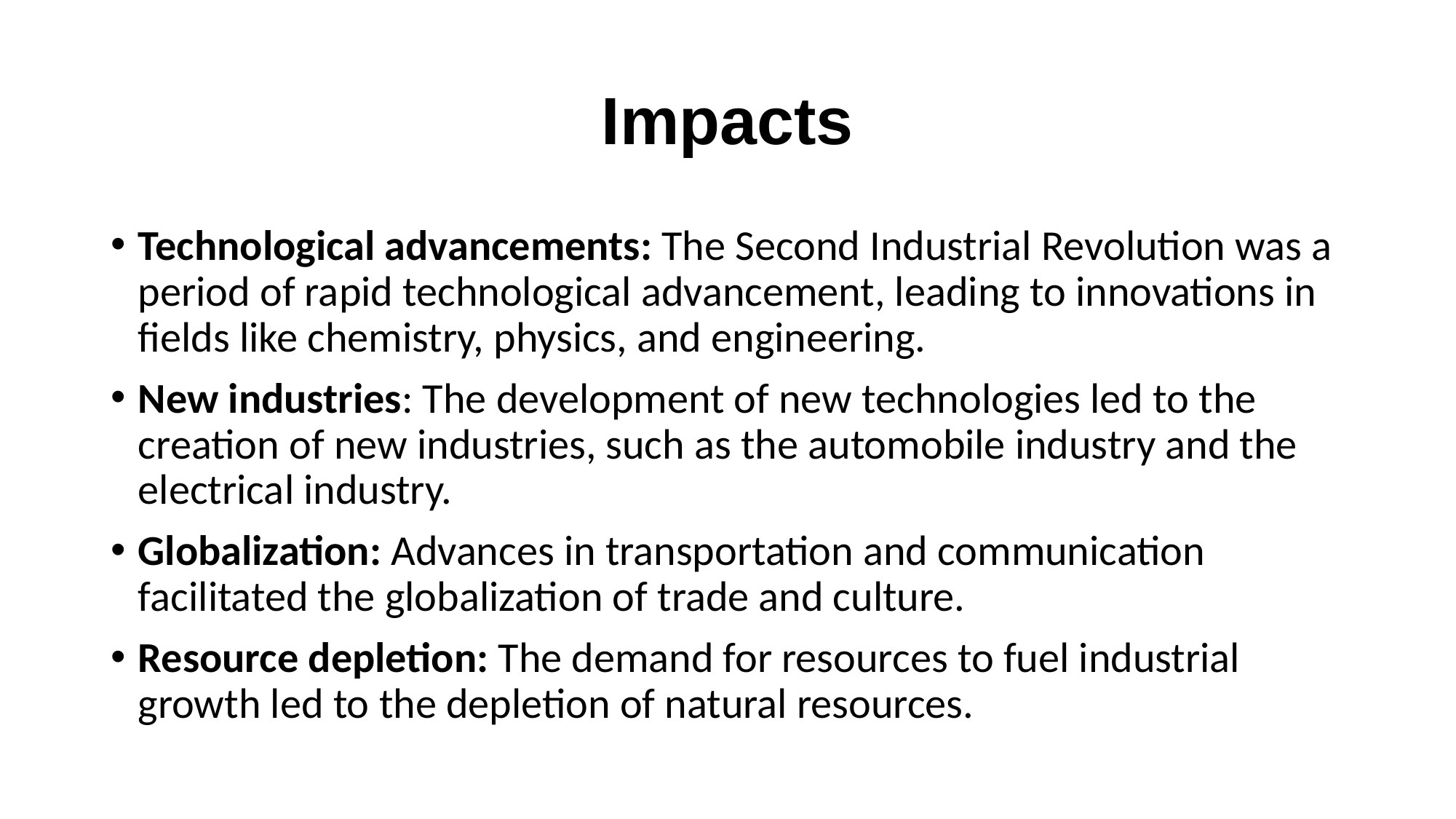

# Impacts
Technological advancements: The Second Industrial Revolution was a period of rapid technological advancement, leading to innovations in fields like chemistry, physics, and engineering.
New industries: The development of new technologies led to the creation of new industries, such as the automobile industry and the electrical industry.
Globalization: Advances in transportation and communication facilitated the globalization of trade and culture.
Resource depletion: The demand for resources to fuel industrial growth led to the depletion of natural resources.